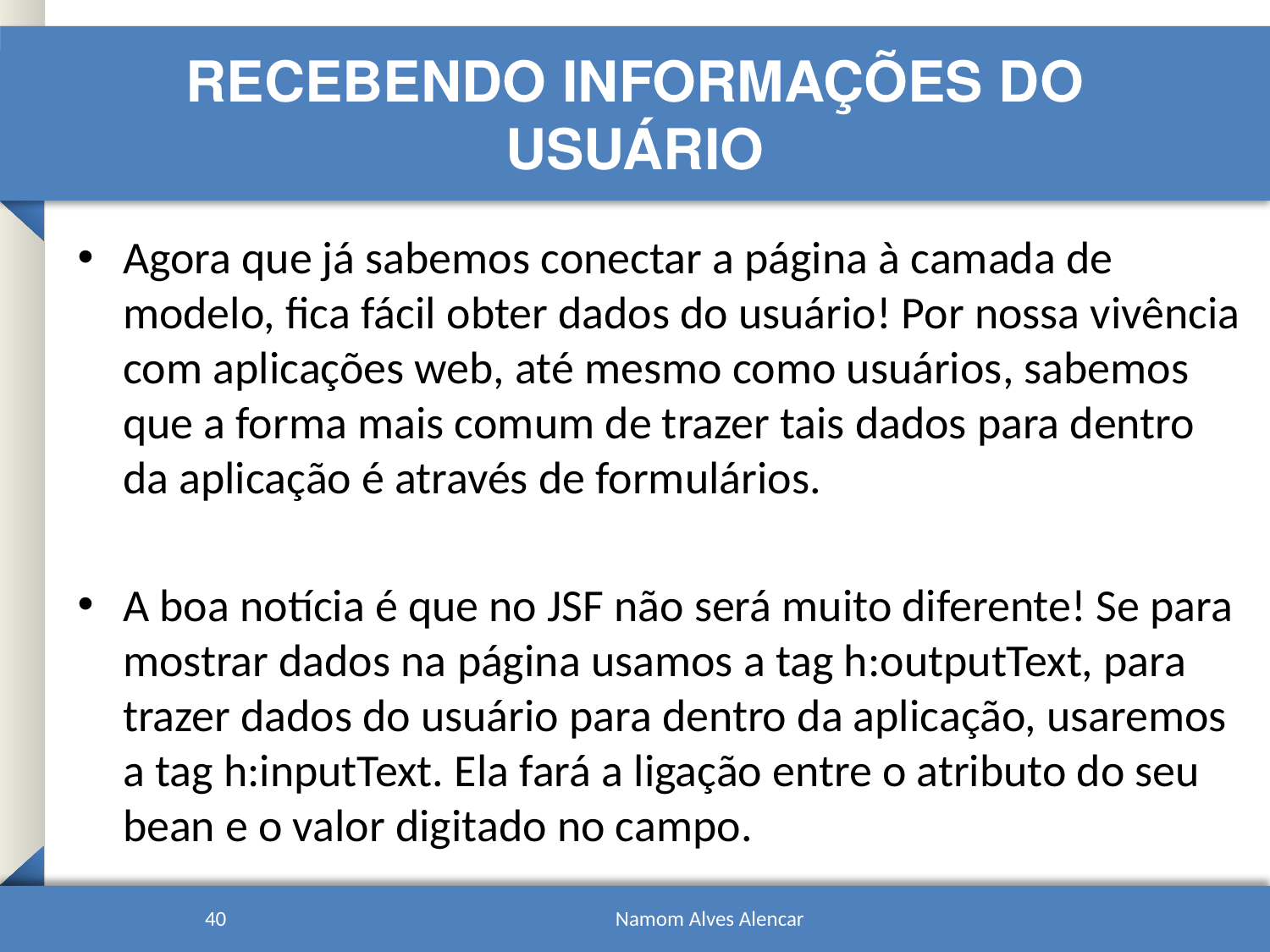

# Recebendo informações do usuário
Agora que já sabemos conectar a página à camada de modelo, fica fácil obter dados do usuário! Por nossa vivência com aplicações web, até mesmo como usuários, sabemos que a forma mais comum de trazer tais dados para dentro da aplicação é através de formulários.

A boa notícia é que no JSF não será muito diferente! Se para mostrar dados na página usamos a tag h:outputText, para trazer dados do usuário para dentro da aplicação, usaremos a tag h:inputText. Ela fará a ligação entre o atributo do seu bean e o valor digitado no campo.
40
Namom Alves Alencar